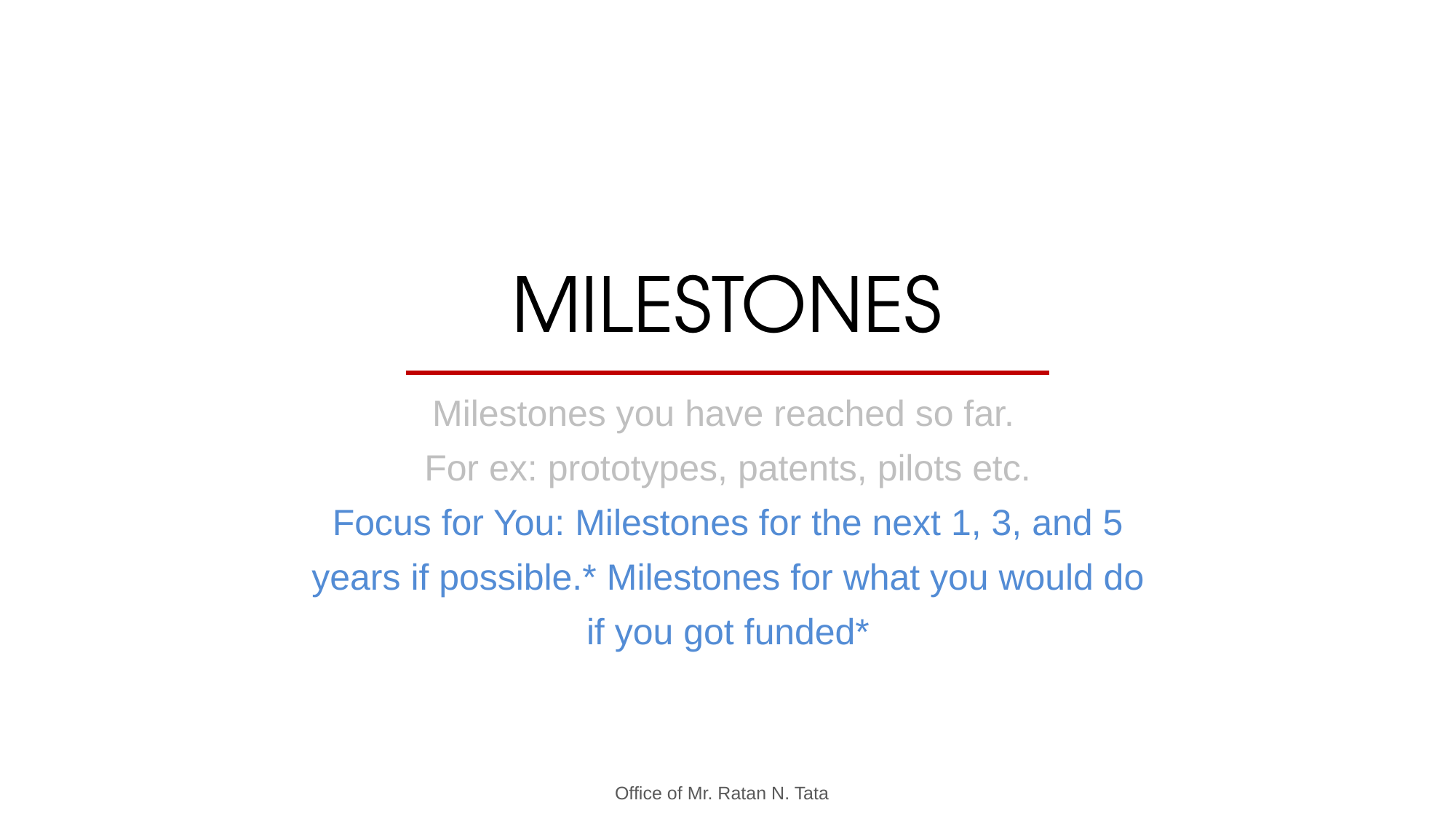

# MILESTONES

Milestones you have reached so far.  For ex: prototypes, patents, pilots etc.
Focus for You: Milestones for the next 1, 3, and 5 years if possible.* Milestones for what you would do if you got funded*
Office of Mr. Ratan N. Tata